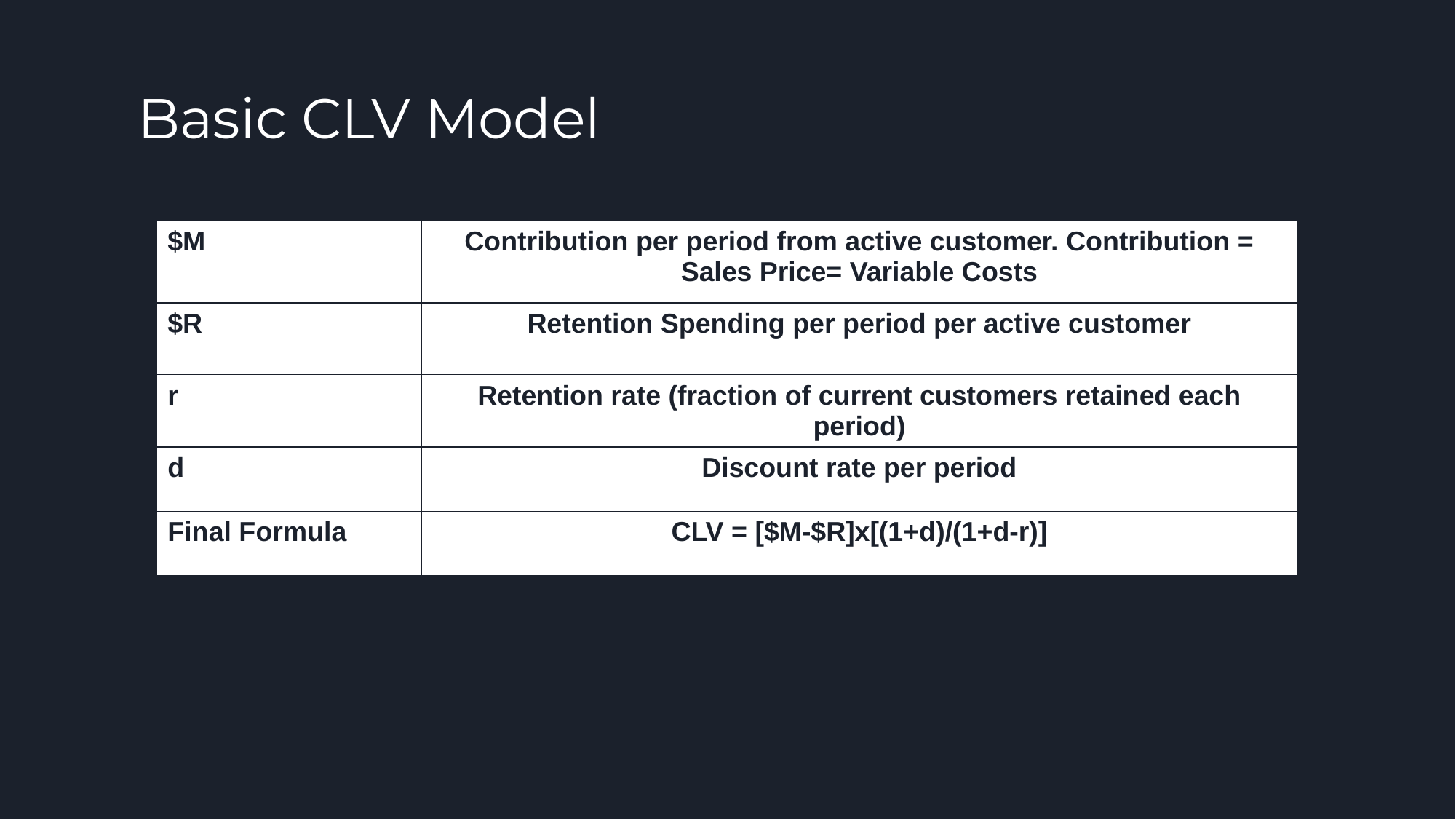

# Basic CLV Model
| $M | Contribution per period from active customer. Contribution = Sales Price= Variable Costs |
| --- | --- |
| $R | Retention Spending per period per active customer |
| r | Retention rate (fraction of current customers retained each period) |
| d | Discount rate per period |
| Final Formula | CLV = [$M-$R]x[(1+d)/(1+d-r)] |